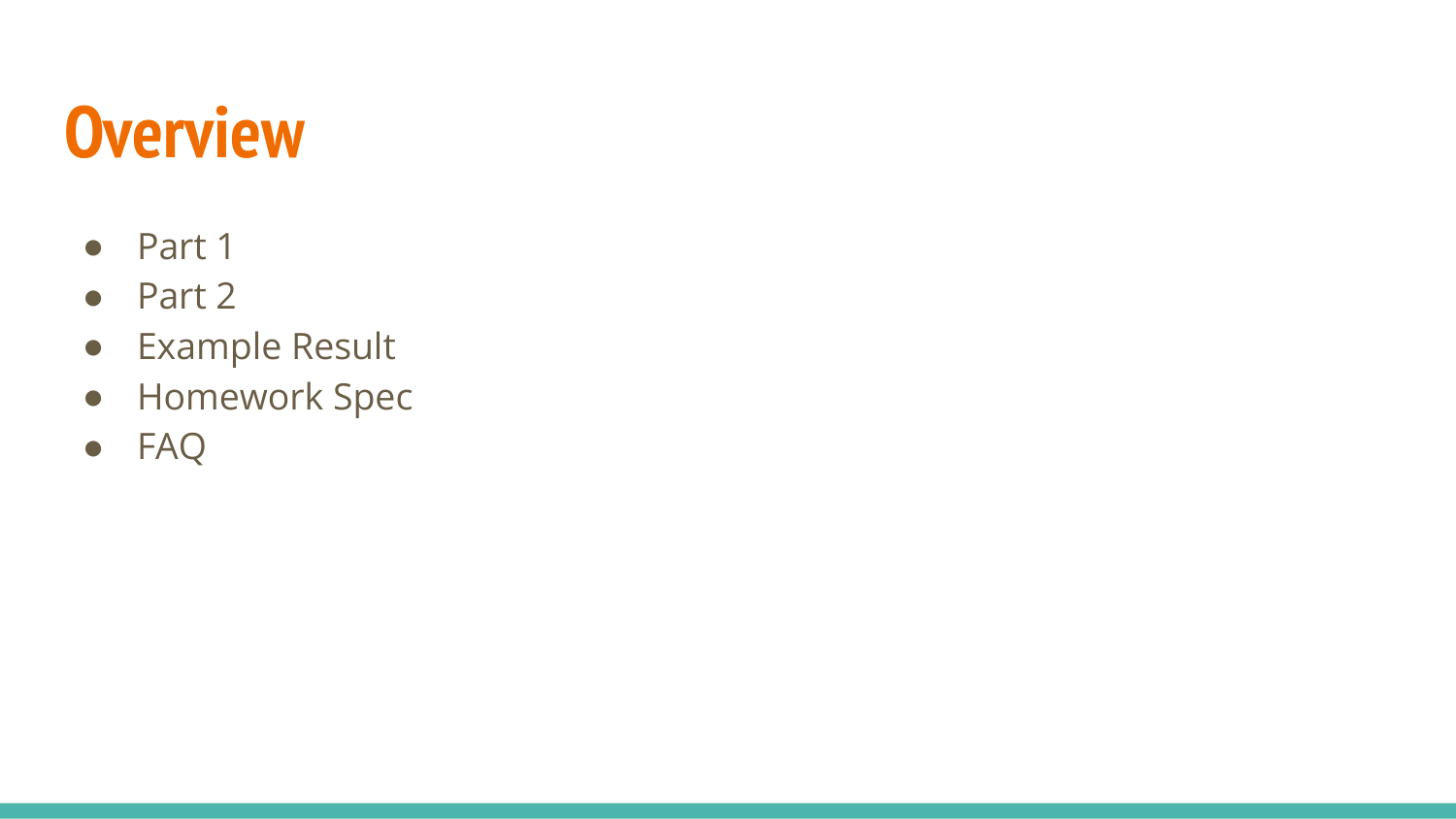

# Overview
Part 1
Part 2
Example Result
Homework Spec
FAQ